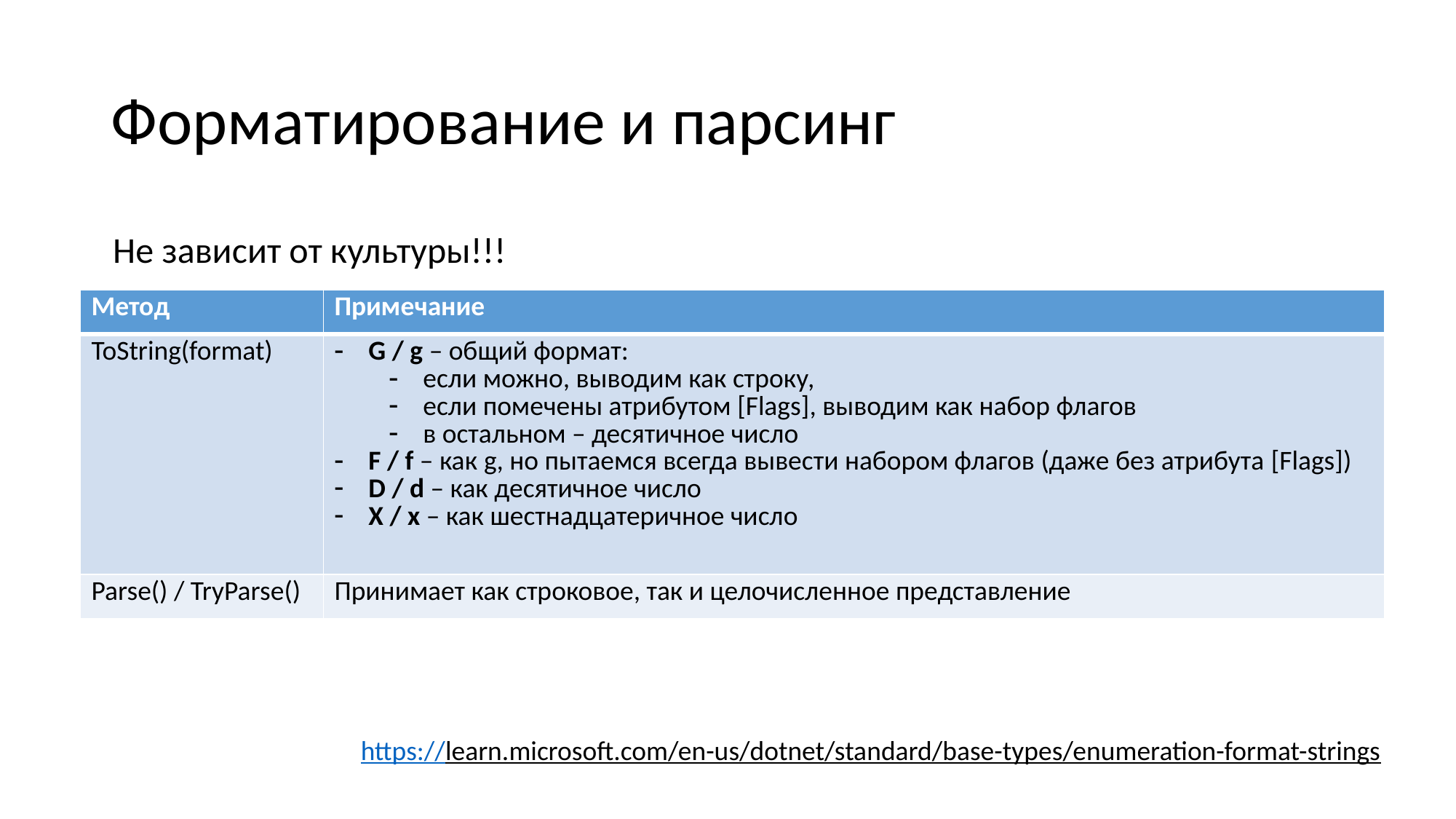

# Форматирование и парсинг
Не зависит от культуры!!!
| Метод | Примечание |
| --- | --- |
| ToString(format) | G / g – общий формат: если можно, выводим как строку, если помечены атрибутом [Flags], выводим как набор флагов в остальном – десятичное число F / f – как g, но пытаемся всегда вывести набором флагов (даже без атрибута [Flags]) D / d – как десятичное число X / x – как шестнадцатеричное число |
| Parse() / TryParse() | Принимает как строковое, так и целочисленное представление |
https://learn.microsoft.com/en-us/dotnet/standard/base-types/enumeration-format-strings